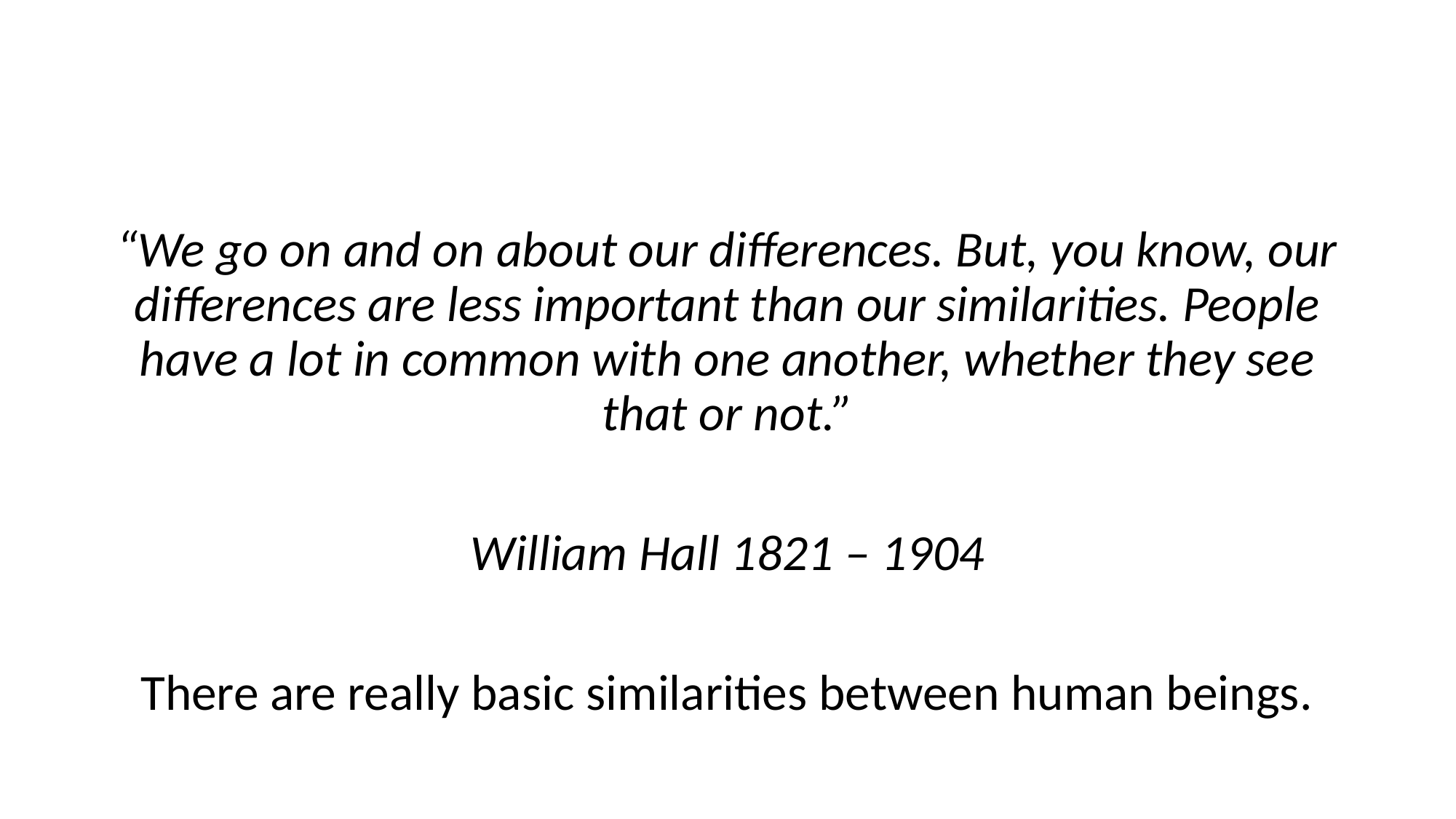

“We go on and on about our differences. But, you know, our differences are less important than our similarities. People have a lot in common with one another, whether they see that or not.”

William Hall 1821 – 1904

There are really basic similarities between human beings.